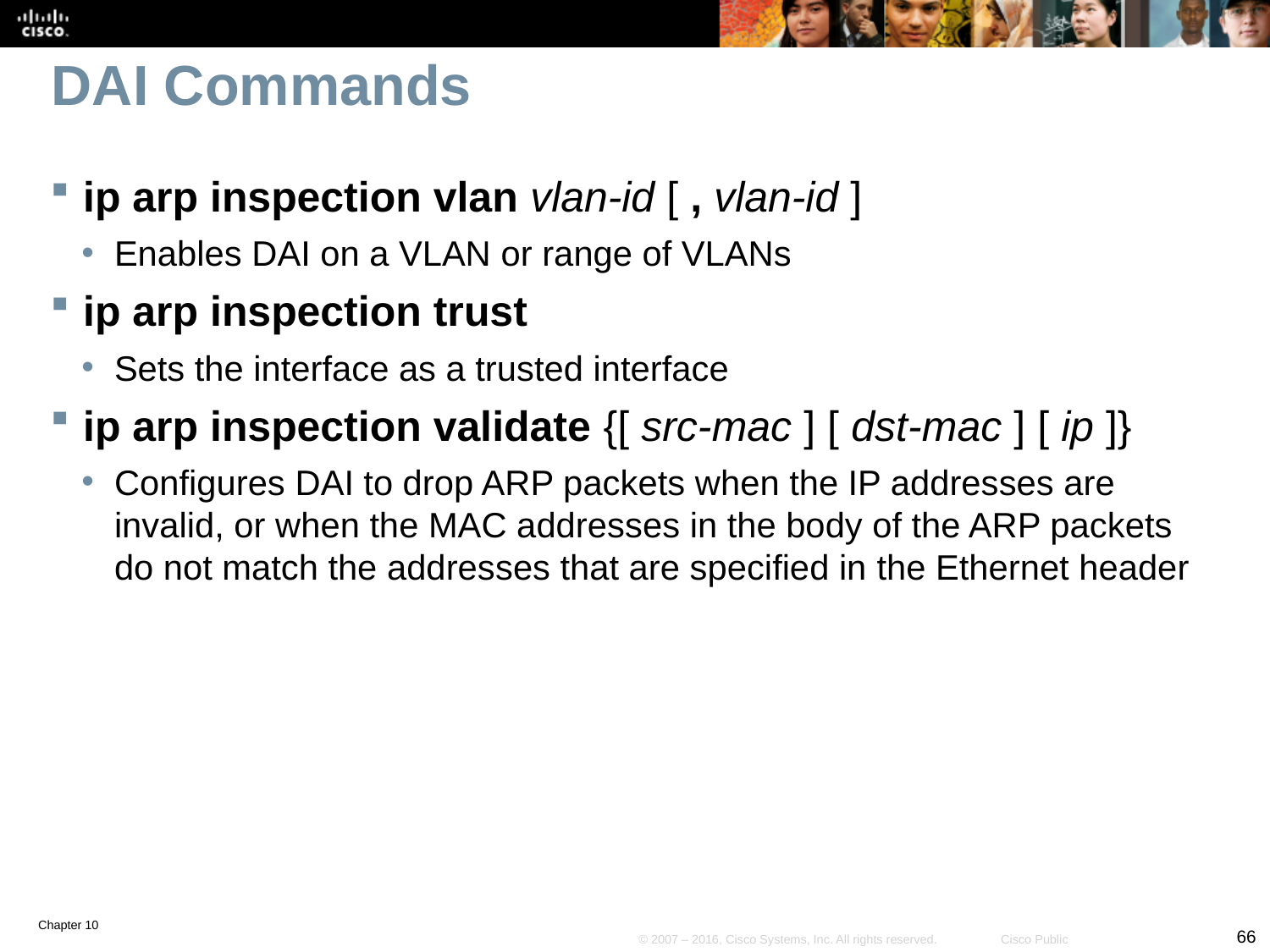

# DAI Commands
ip arp inspection vlan vlan-id [ , vlan-id ]
Enables DAI on a VLAN or range of VLANs
ip arp inspection trust
Sets the interface as a trusted interface
ip arp inspection validate {[ src-mac ] [ dst-mac ] [ ip ]}
Configures DAI to drop ARP packets when the IP addresses are invalid, or when the MAC addresses in the body of the ARP packets do not match the addresses that are specified in the Ethernet header